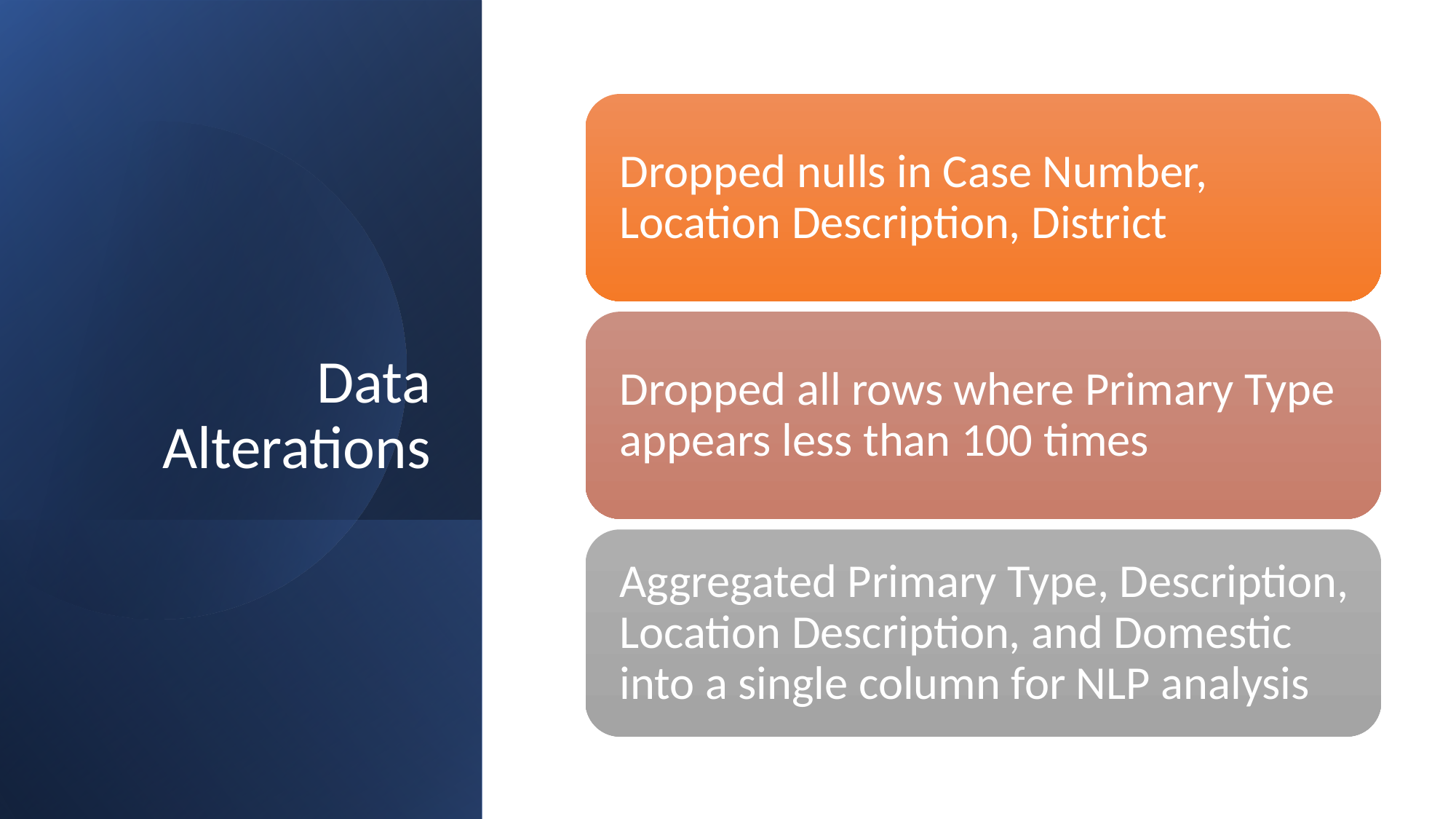

Dropped nulls in Case Number, Location Description, District
Dropped all rows where Primary Type appears less than 100 times
Aggregated Primary Type, Description, Location Description, and Domestic into a single column for NLP analysis

# Data Alterations